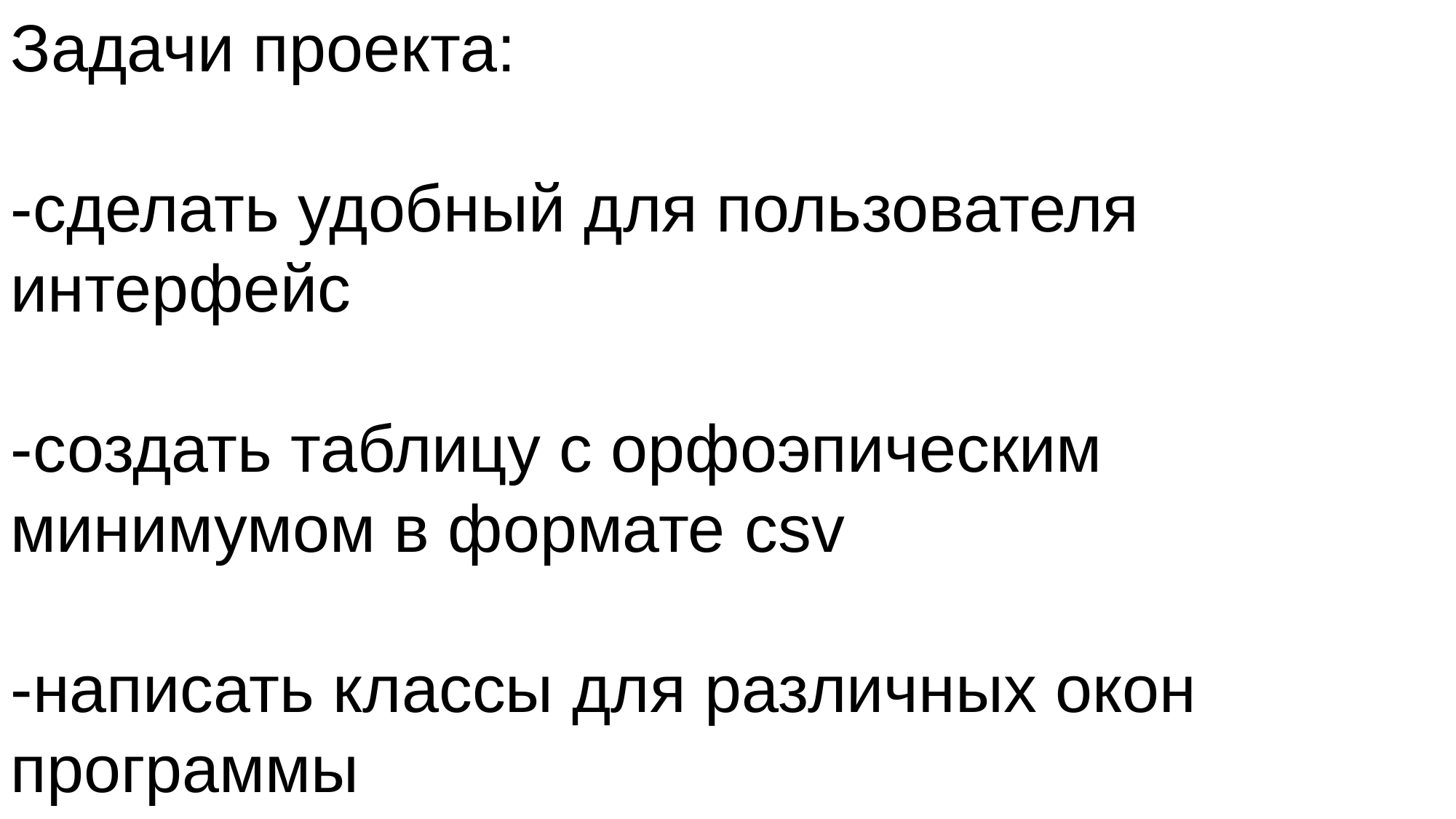

Задачи проекта:

-сделать удобный для пользователя интерфейс

-создать таблицу с орфоэпическим минимумом в формате csv

-написать классы для различных окон программы

-связать окна между собой